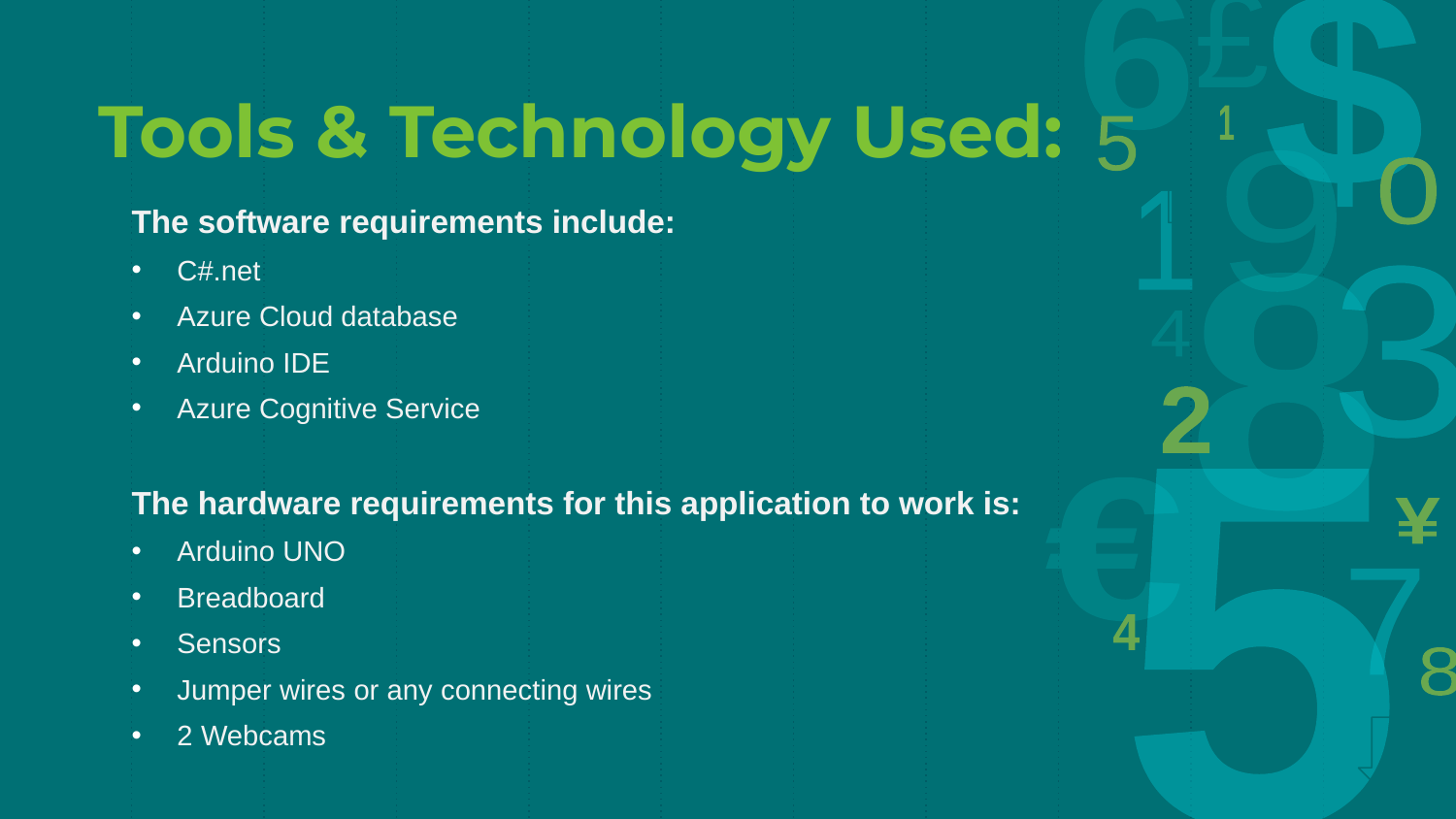

5
Tools & Technology Used:
The software requirements include:
C#.net
Azure Cloud database
Arduino IDE
Azure Cognitive Service

The hardware requirements for this application to work is:
Arduino UNO
Breadboard
Sensors
Jumper wires or any connecting wires
2 Webcams